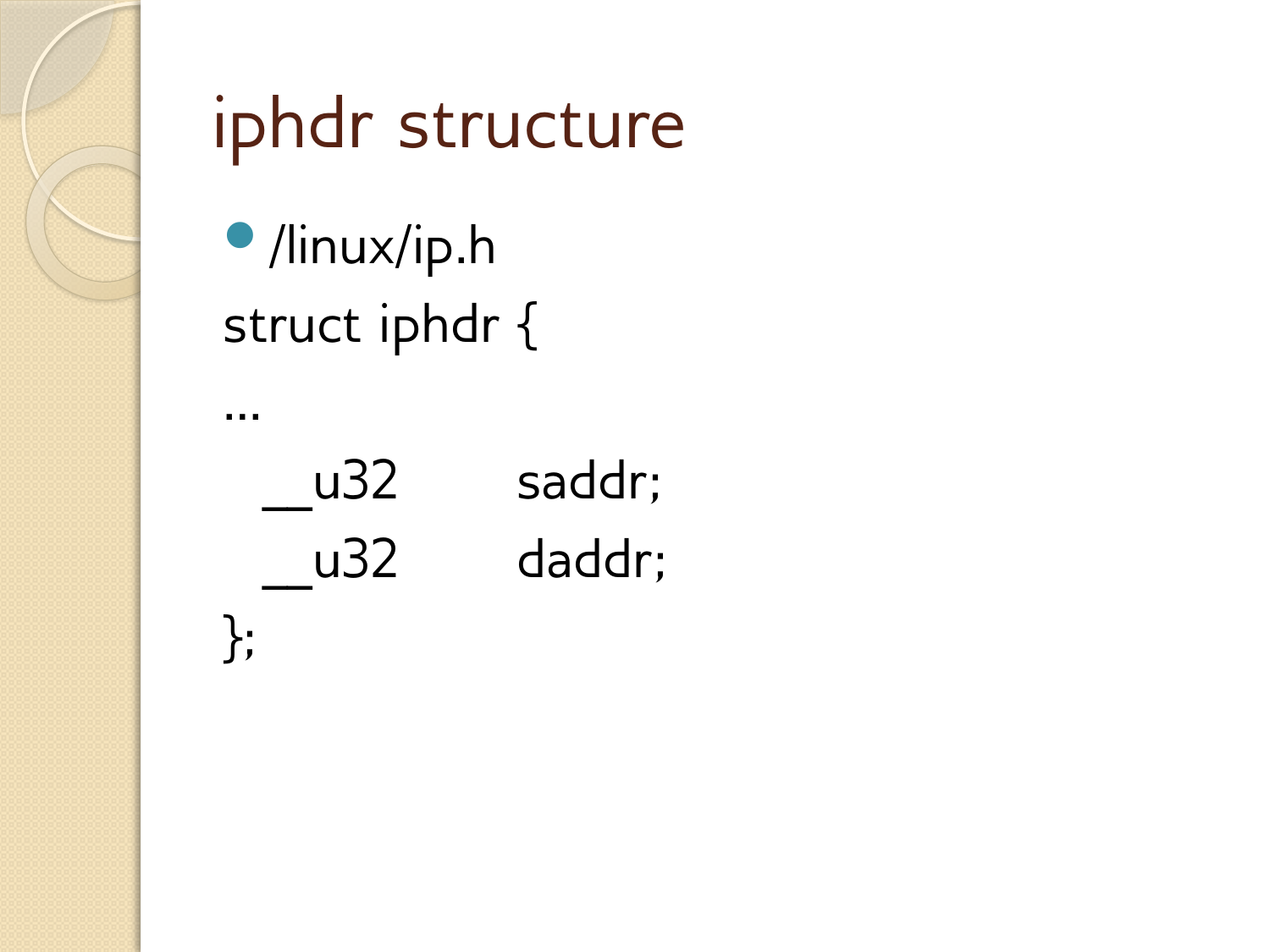

# iphdr structure
/linux/ip.h
struct iphdr {
…
	__u32	saddr;
	__u32	daddr;
};